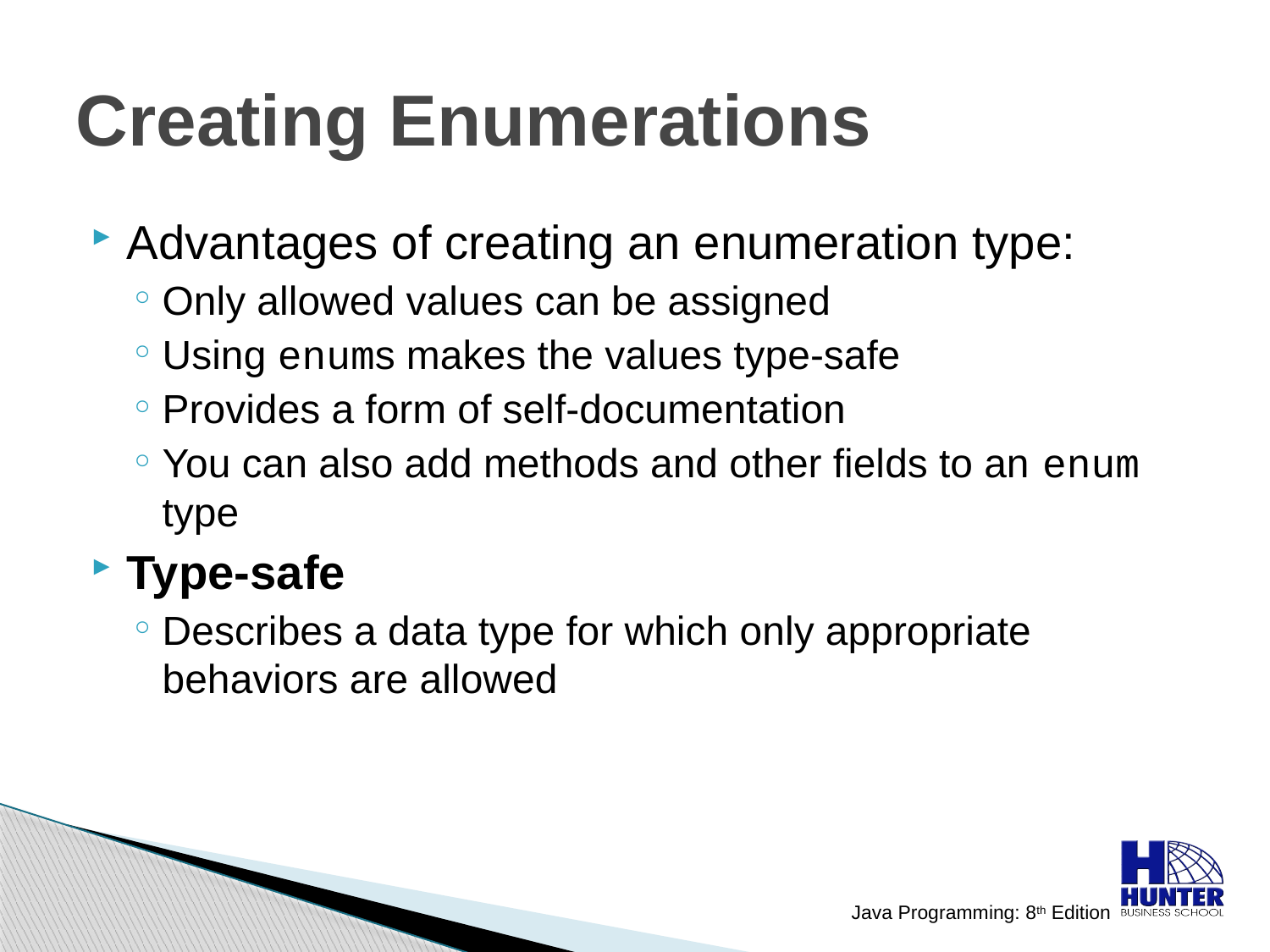

# Creating Enumerations
Advantages of creating an enumeration type:
Only allowed values can be assigned
Using enums makes the values type-safe
Provides a form of self-documentation
You can also add methods and other fields to an enum type
Type-safe
Describes a data type for which only appropriate behaviors are allowed